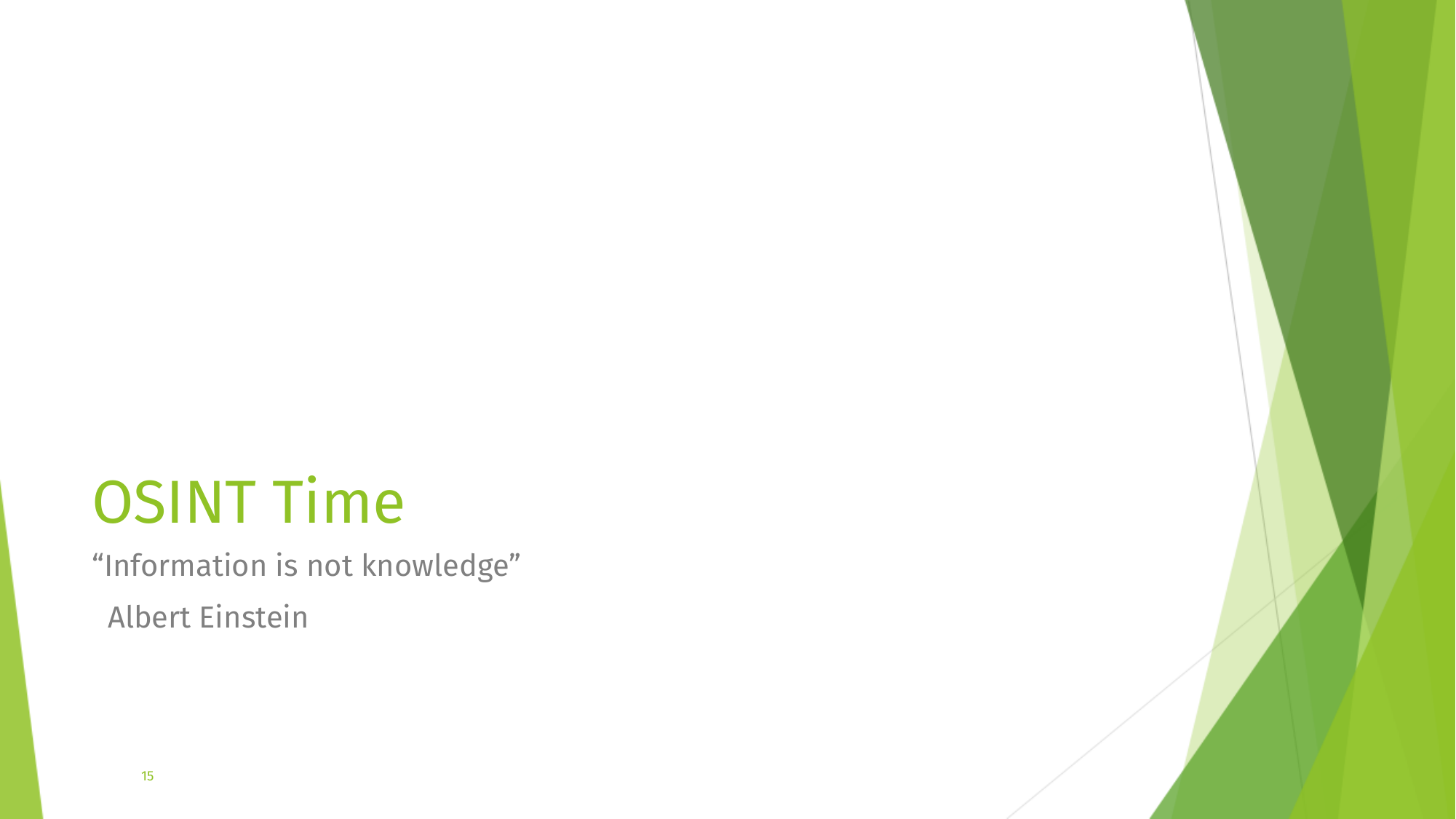

# OSINT Time
“Information is not knowledge”
  Albert Einstein
15